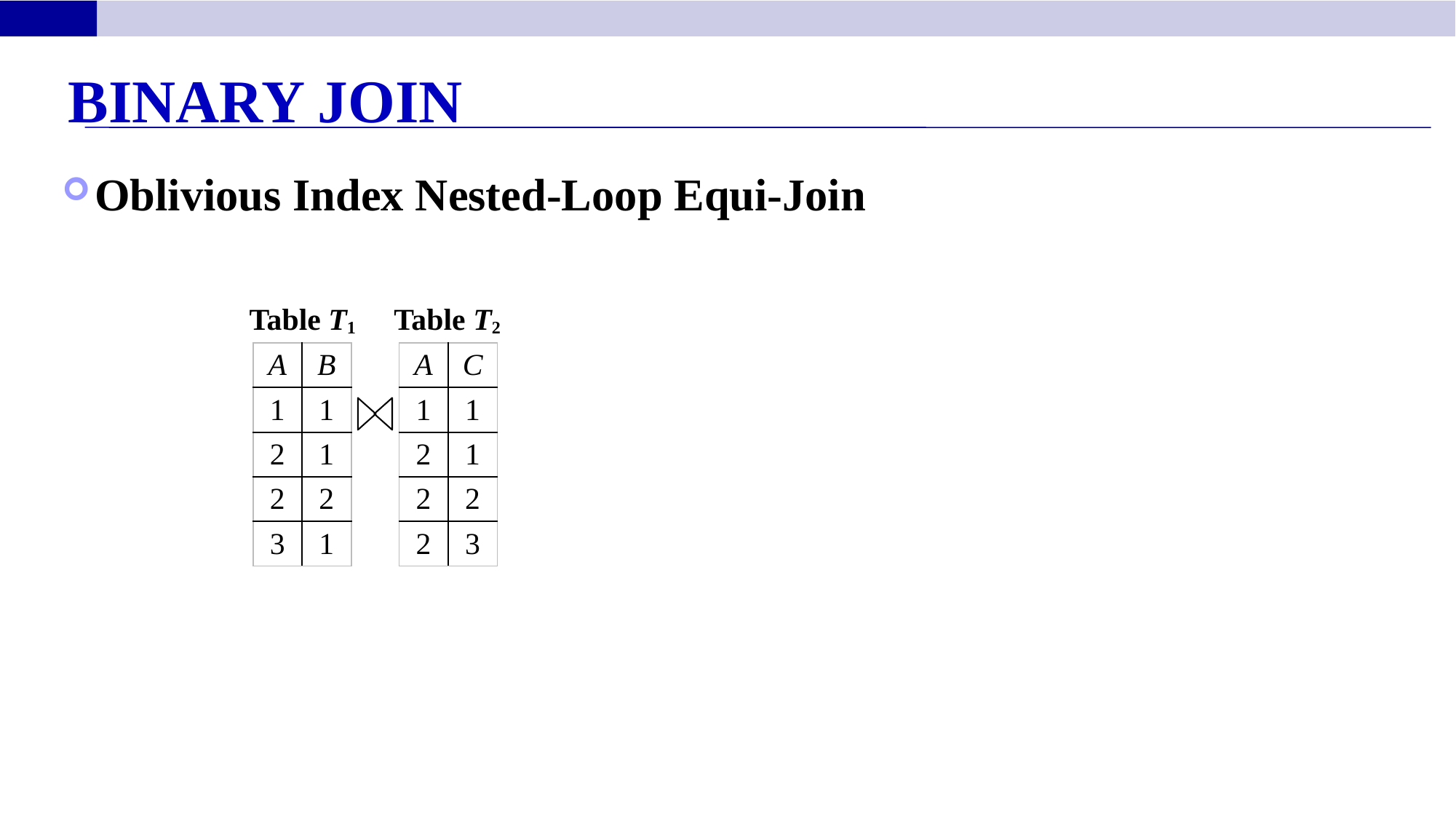

Binary Join
Oblivious Index Nested-Loop Equi-Join
Table T1
Table T2
| A | B |
| --- | --- |
| 1 | 1 |
| 2 | 1 |
| 2 | 2 |
| 3 | 1 |
| A | C |
| --- | --- |
| 1 | 1 |
| 2 | 1 |
| 2 | 2 |
| 2 | 3 |